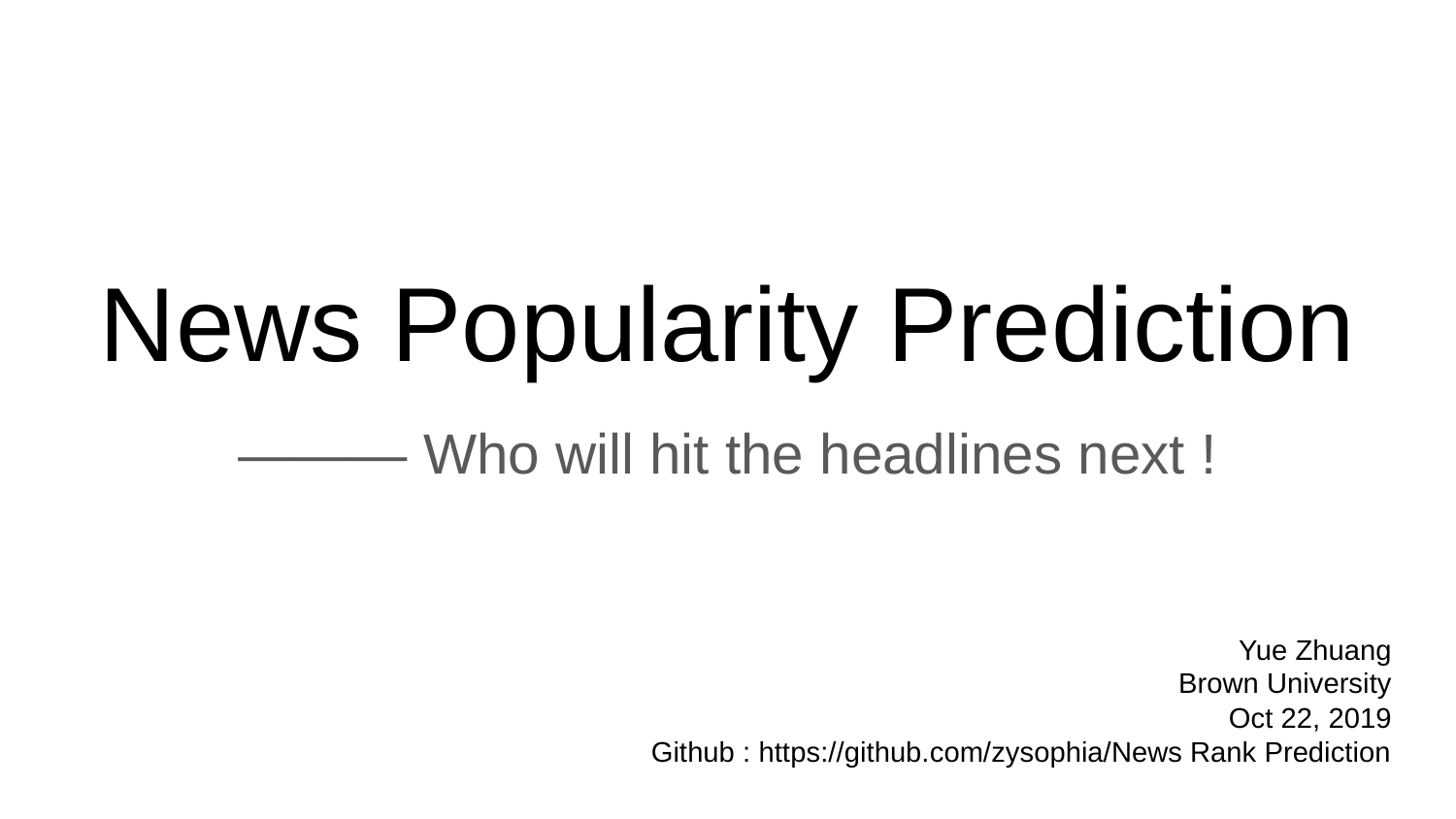

# News Popularity Prediction
——— Who will hit the headlines next !

Yue Zhuang
Brown University
Oct 22, 2019
Github : https://github.com/zysophia/News Rank Prediction